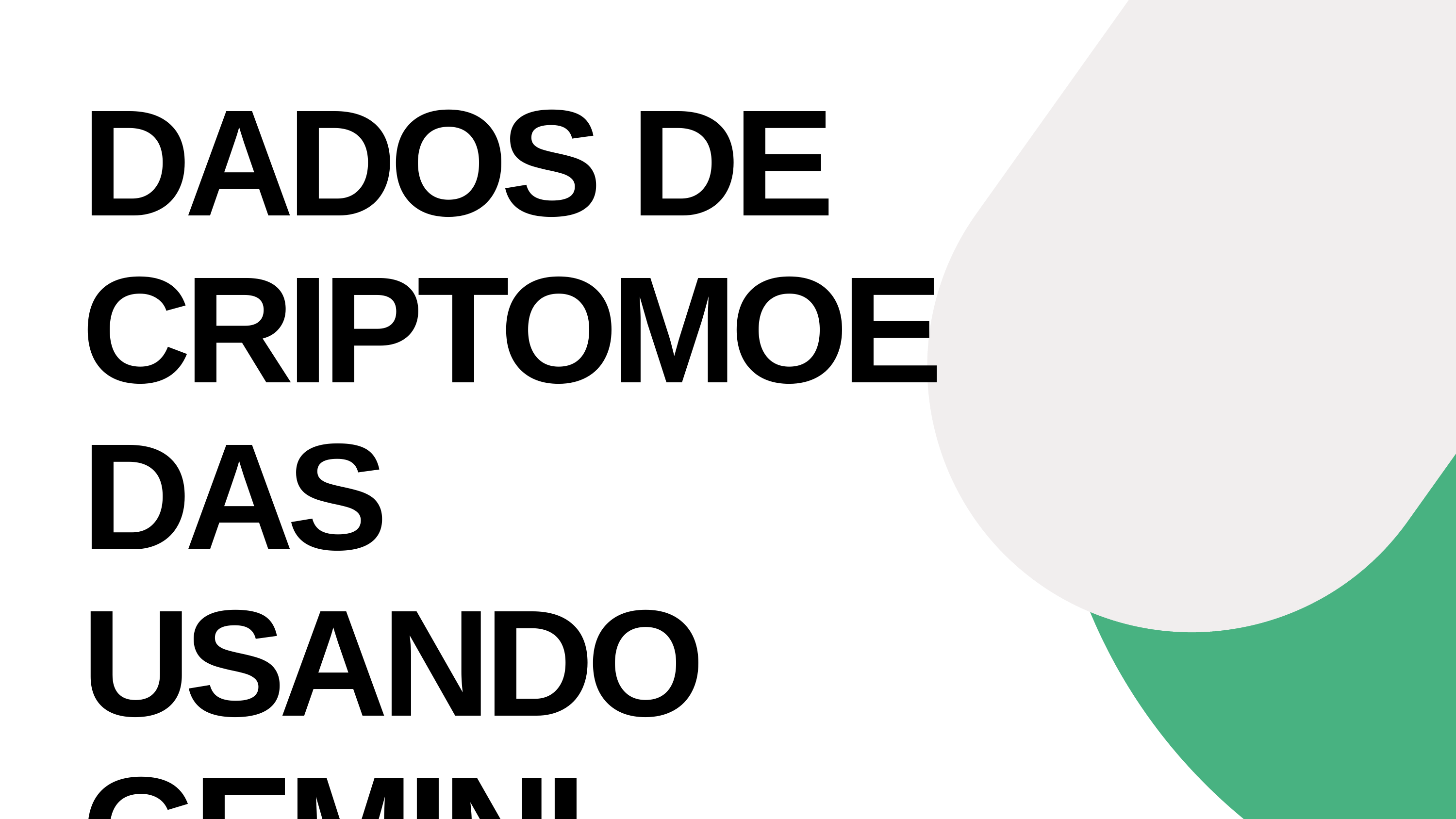

DADOS DE CRIPTOMOEDAS
USANDO
GEMINI

Adicione uma breve descrição aqui